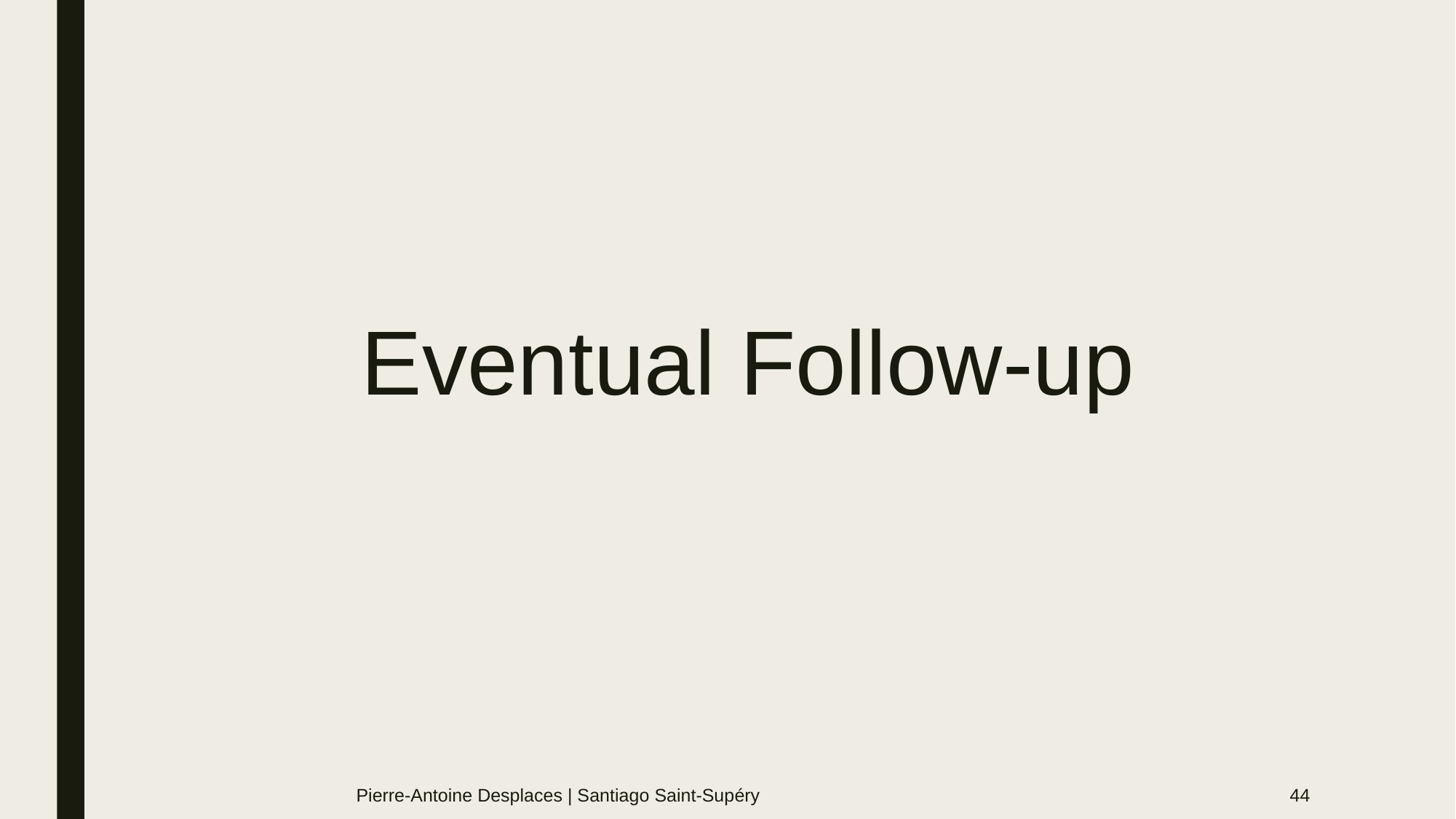

# Eventual Follow-up
Pierre-Antoine Desplaces | Santiago Saint-Supéry
44